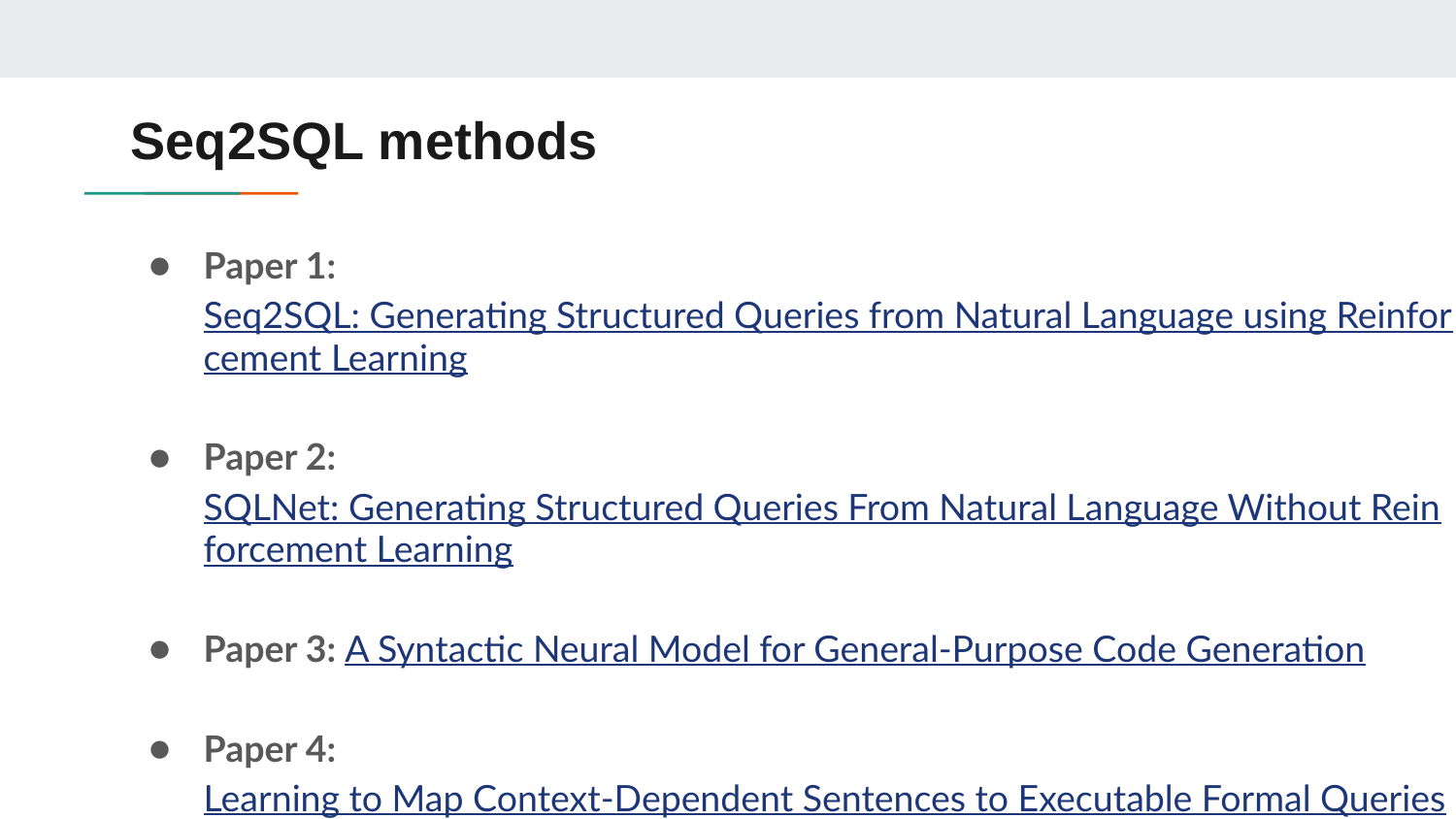

# Seq2SQL methods
Paper 1:  Seq2SQL: Generating Structured Queries from Natural Language using Reinforcement Learning

Paper 2: SQLNet: Generating Structured Queries From Natural Language Without Reinforcement Learning

Paper 3: A Syntactic Neural Model for General-Purpose Code Generation

Paper 4:  Learning to Map Context-Dependent Sentences to Executable Formal Queries briefly
Paper 5:  DialSQL: Dialogue Based Structured Query Generation briefly